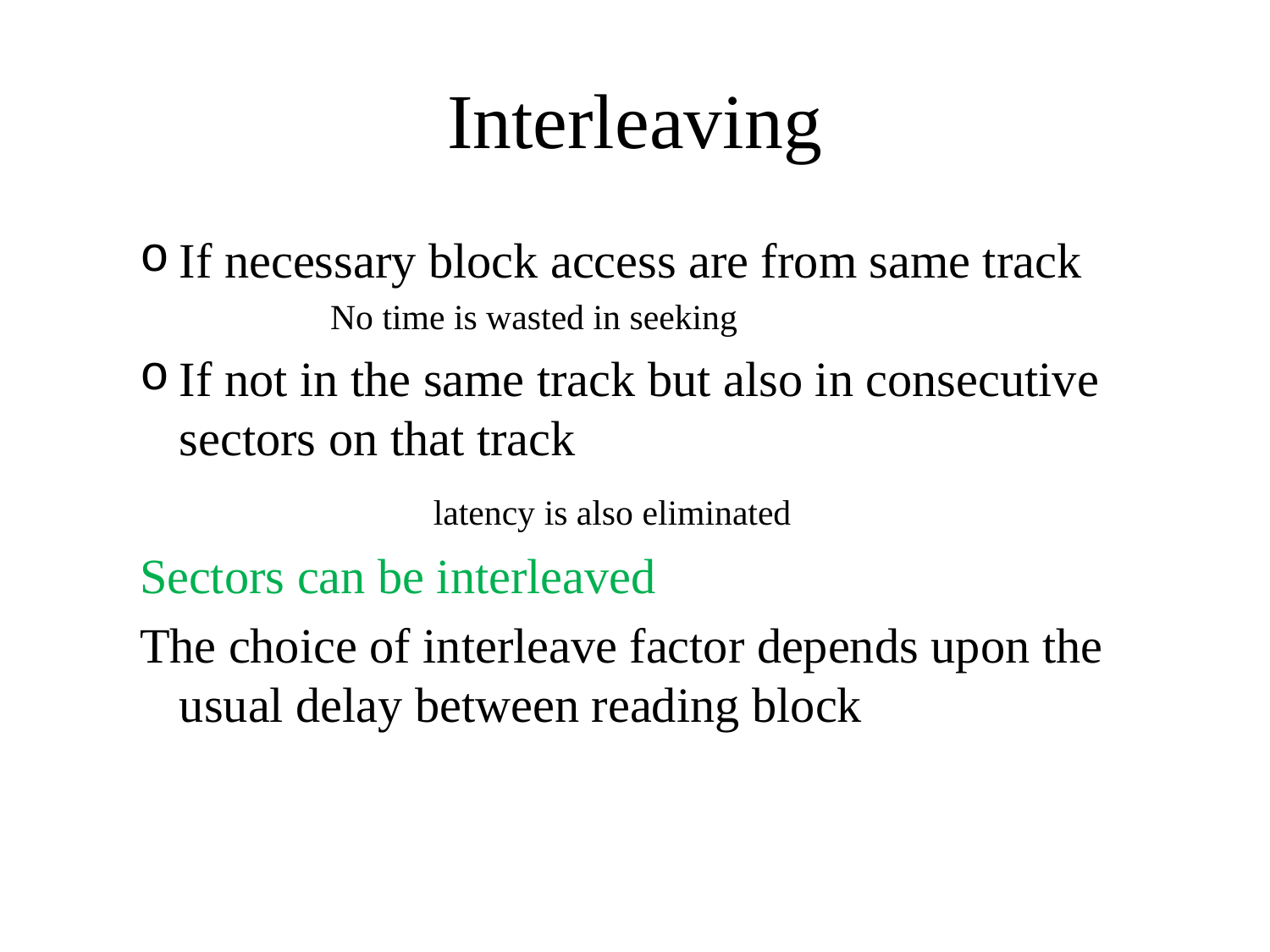

# Interleaving
If necessary block access are from same track
No time is wasted in seeking
If not in the same track but also in consecutive sectors on that track
			latency is also eliminated
Sectors can be interleaved
The choice of interleave factor depends upon the usual delay between reading block